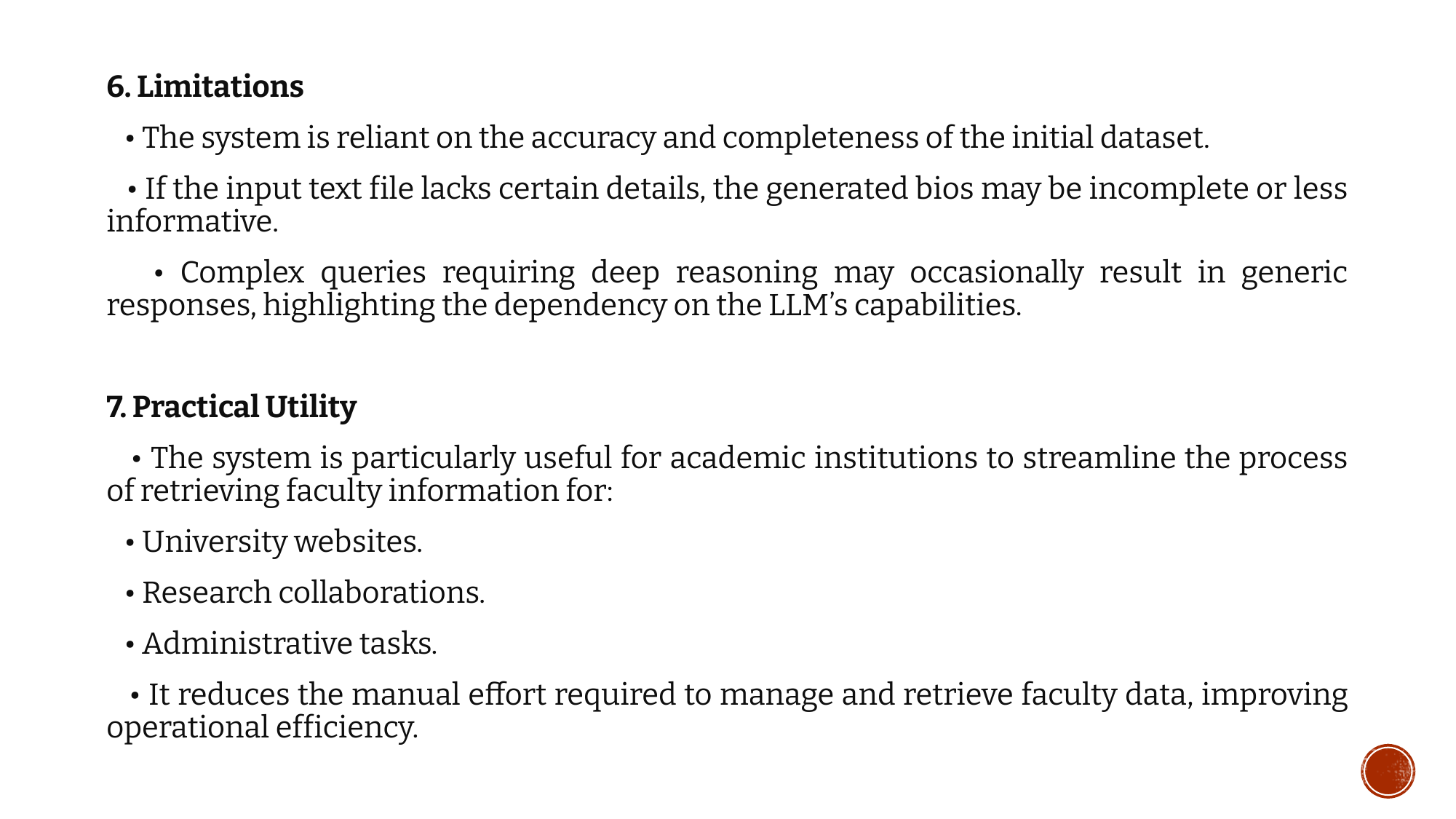

6. Limitations
   • The system is reliant on the accuracy and completeness of the initial dataset.
   • If the input text file lacks certain details, the generated bios may be incomplete or less informative.
   • Complex queries requiring deep reasoning may occasionally result in generic responses, highlighting the dependency on the LLM’s capabilities.

7. Practical Utility
   • The system is particularly useful for academic institutions to streamline the process of retrieving faculty information for:
   • University websites.
   • Research collaborations.
   • Administrative tasks.
   • It reduces the manual effort required to manage and retrieve faculty data, improving operational efficiency.